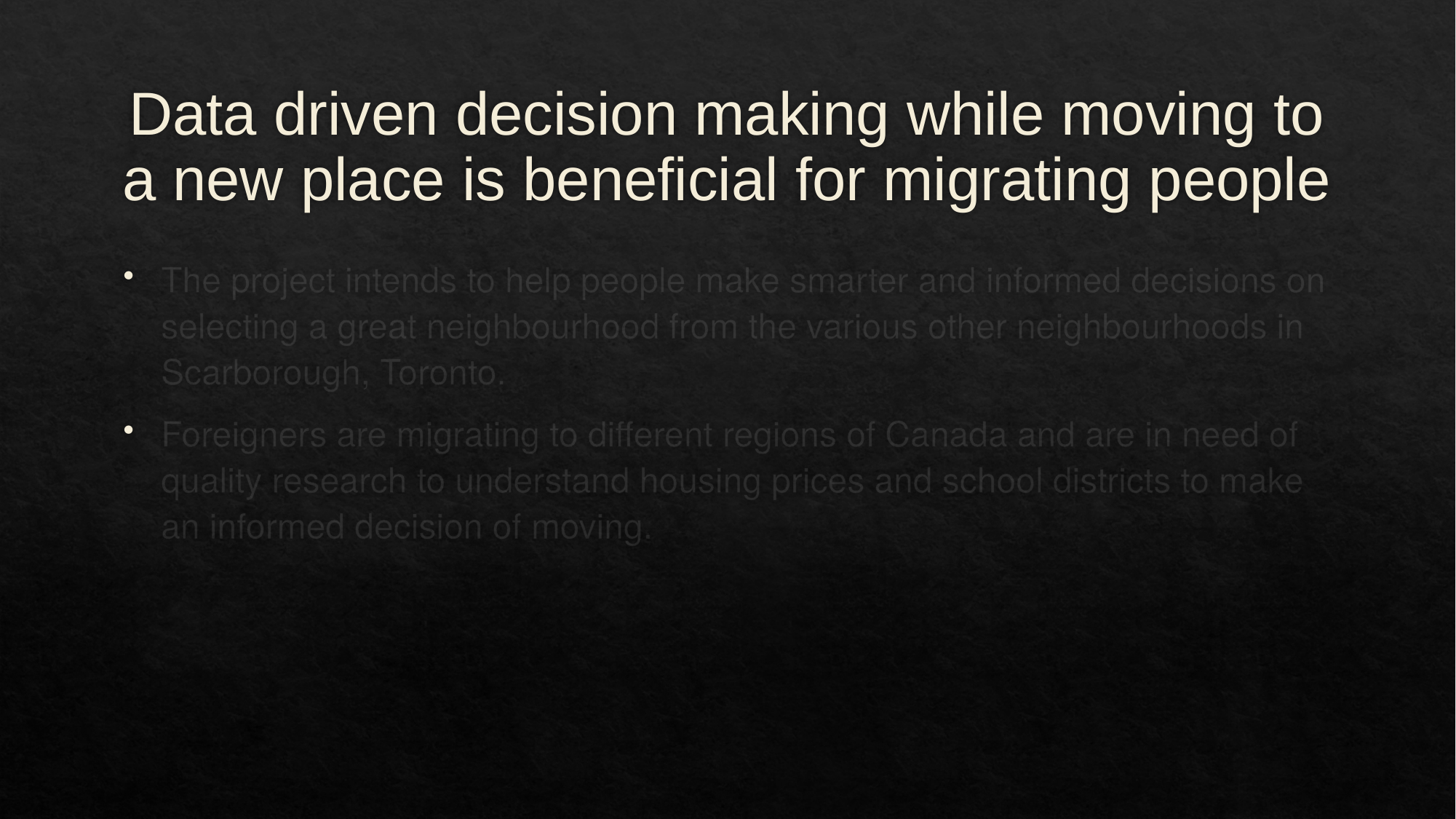

# Data driven decision making while moving to a new place is beneficial for migrating people
The project intends to help people make smarter and informed decisions on selecting a great neighbourhood from the various other neighbourhoods in Scarborough, Toronto.
Foreigners are migrating to different regions of Canada and are in need of quality research to understand housing prices and school districts to make an informed decision of moving.